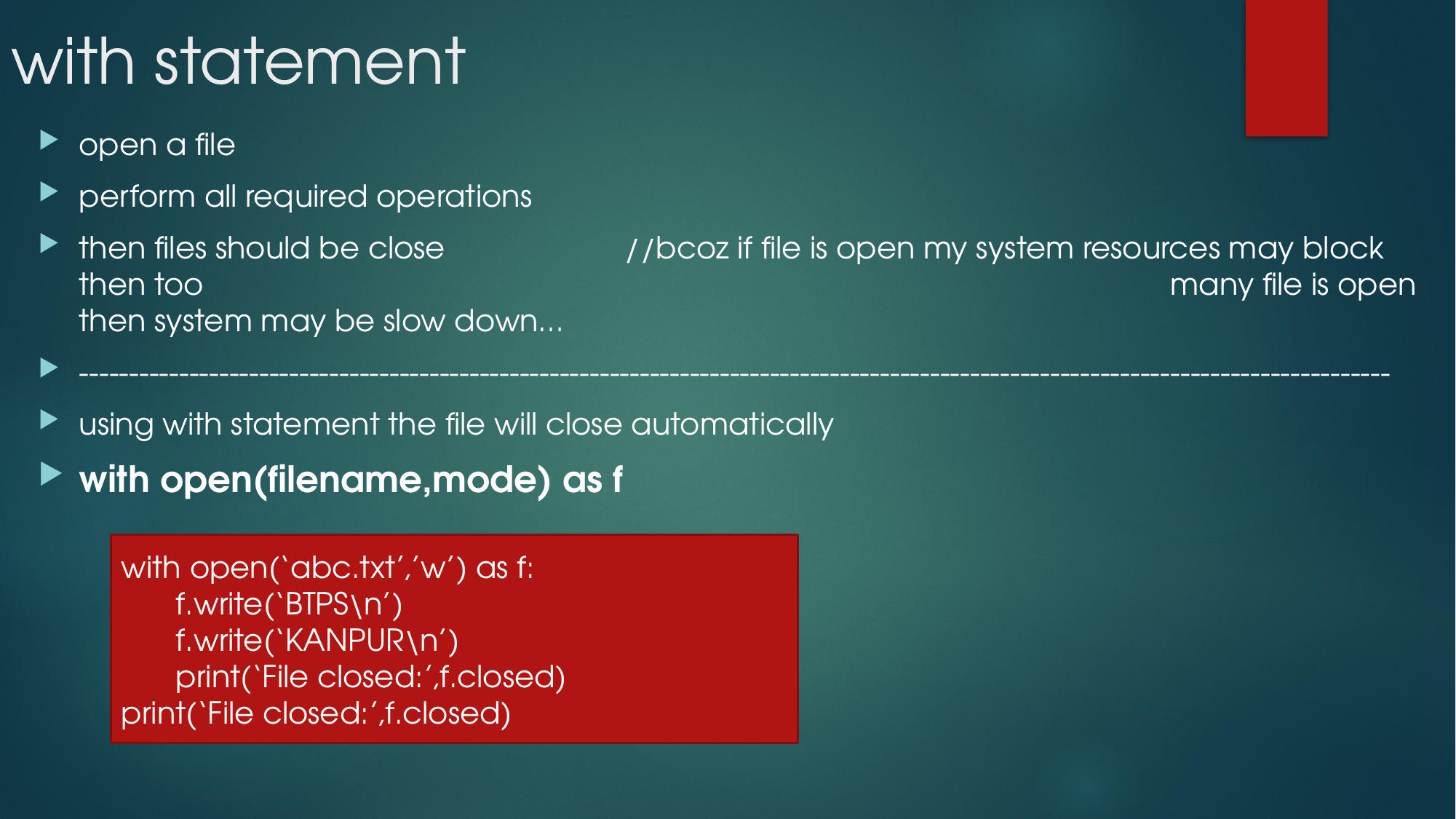

# with statement
open a file
perform all required operations
then files should be close  		//bcoz if file is open my system resources may block then too 									many file is open then system may be slow down…
-----------------------------------------------------------------------------------------------------------------------------------
using with statement the file will close automatically
with open(filename,mode) as f
with open(‘abc.txt’,’w’) as f:
f.write(‘BTPS\n’)
f.write(‘KANPUR\n’)
print(‘File closed:’,f.closed)
print(‘File closed:’,f.closed)